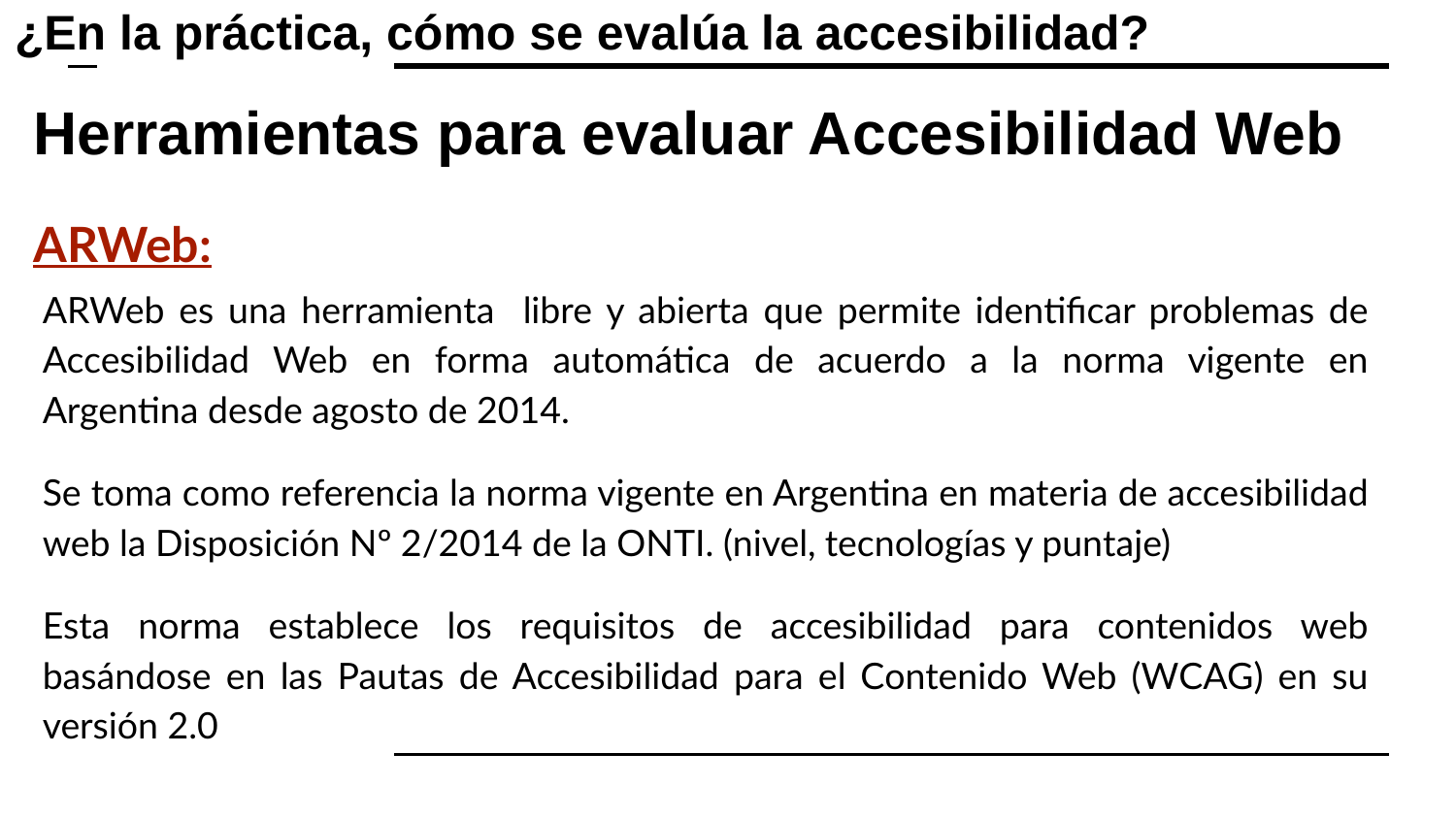

ARWeb:
¿En la práctica, cómo se evalúa la accesibilidad?
# Herramientas para evaluar Accesibilidad Web
ARWeb es una herramienta  libre y abierta que permite identificar problemas de Accesibilidad Web en forma automática de acuerdo a la norma vigente en Argentina desde agosto de 2014.
Se toma como referencia la norma vigente en Argentina en materia de accesibilidad web la Disposición Nº 2/2014 de la ONTI. (nivel, tecnologías y puntaje)
Esta norma establece los requisitos de accesibilidad para contenidos web basándose en las Pautas de Accesibilidad para el Contenido Web (WCAG) en su versión 2.0